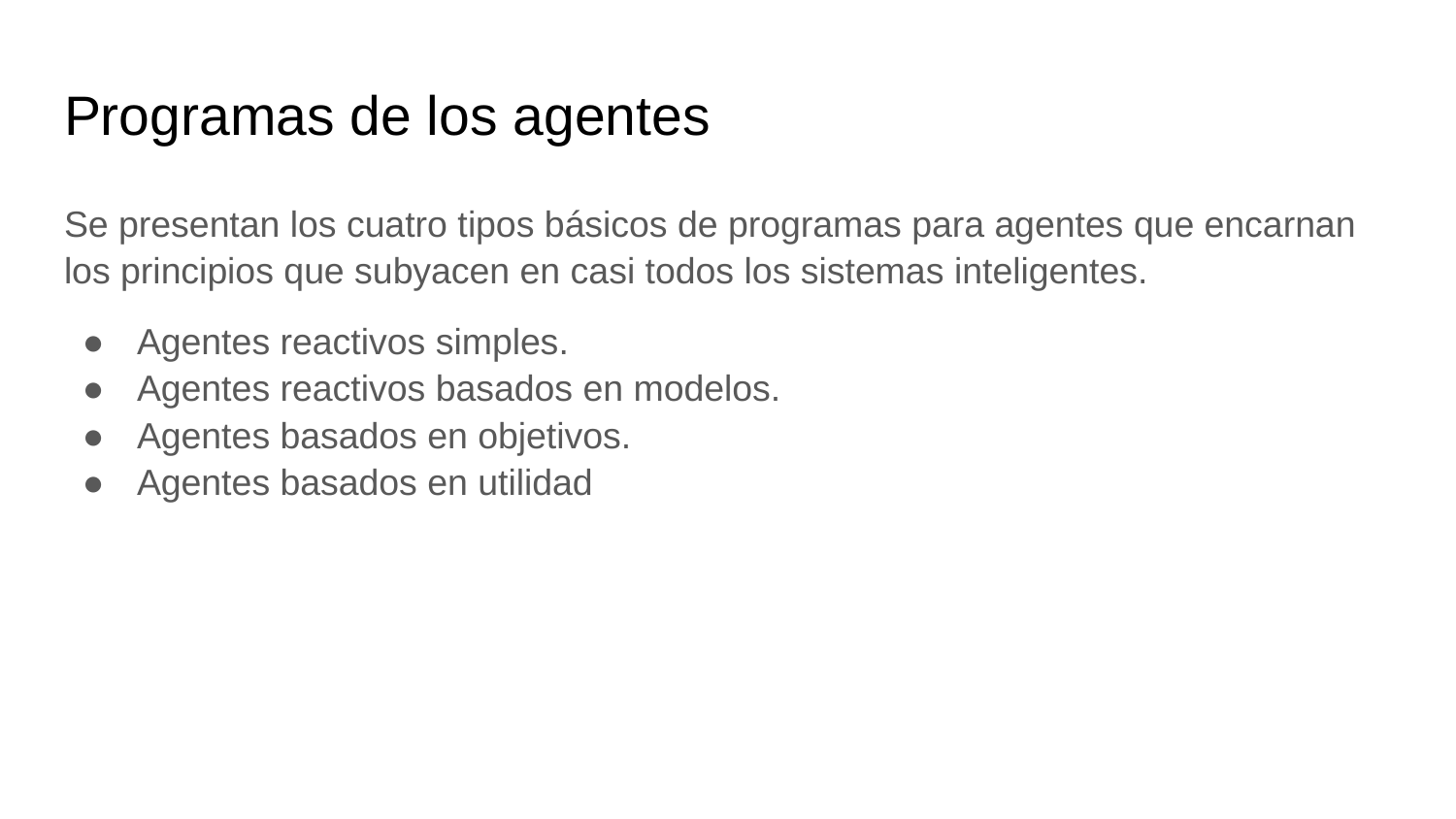

# Programas de los agentes
Se presentan los cuatro tipos básicos de programas para agentes que encarnan los principios que subyacen en casi todos los sistemas inteligentes.
Agentes reactivos simples.
Agentes reactivos basados en modelos.
Agentes basados en objetivos.
Agentes basados en utilidad